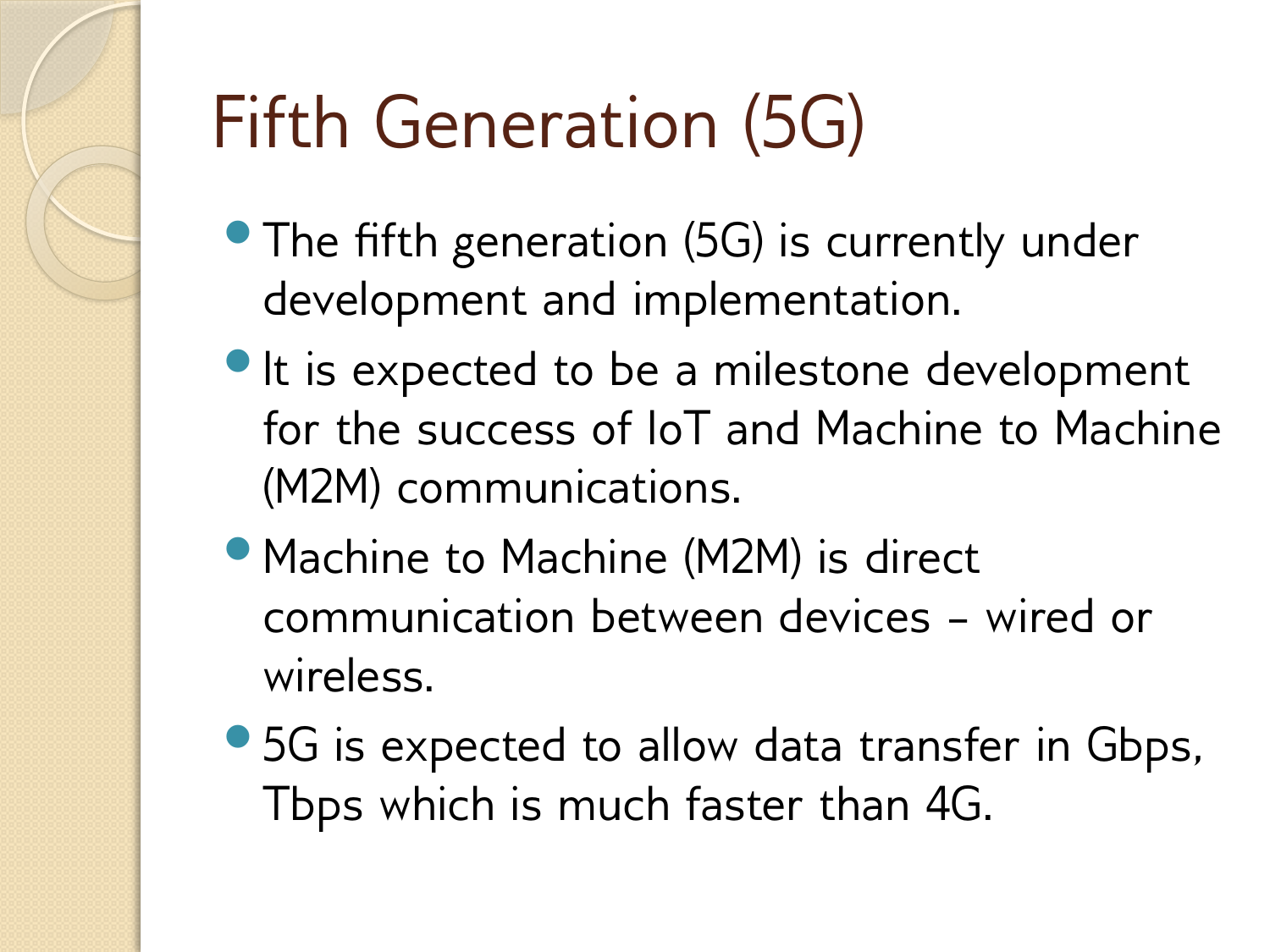

# Fifth Generation (5G)
The fifth generation (5G) is currently under development and implementation.
It is expected to be a milestone development for the success of IoT and Machine to Machine (M2M) communications.
Machine to Machine (M2M) is direct communication between devices – wired or wireless.
5G is expected to allow data transfer in Gbps, Tbps which is much faster than 4G.